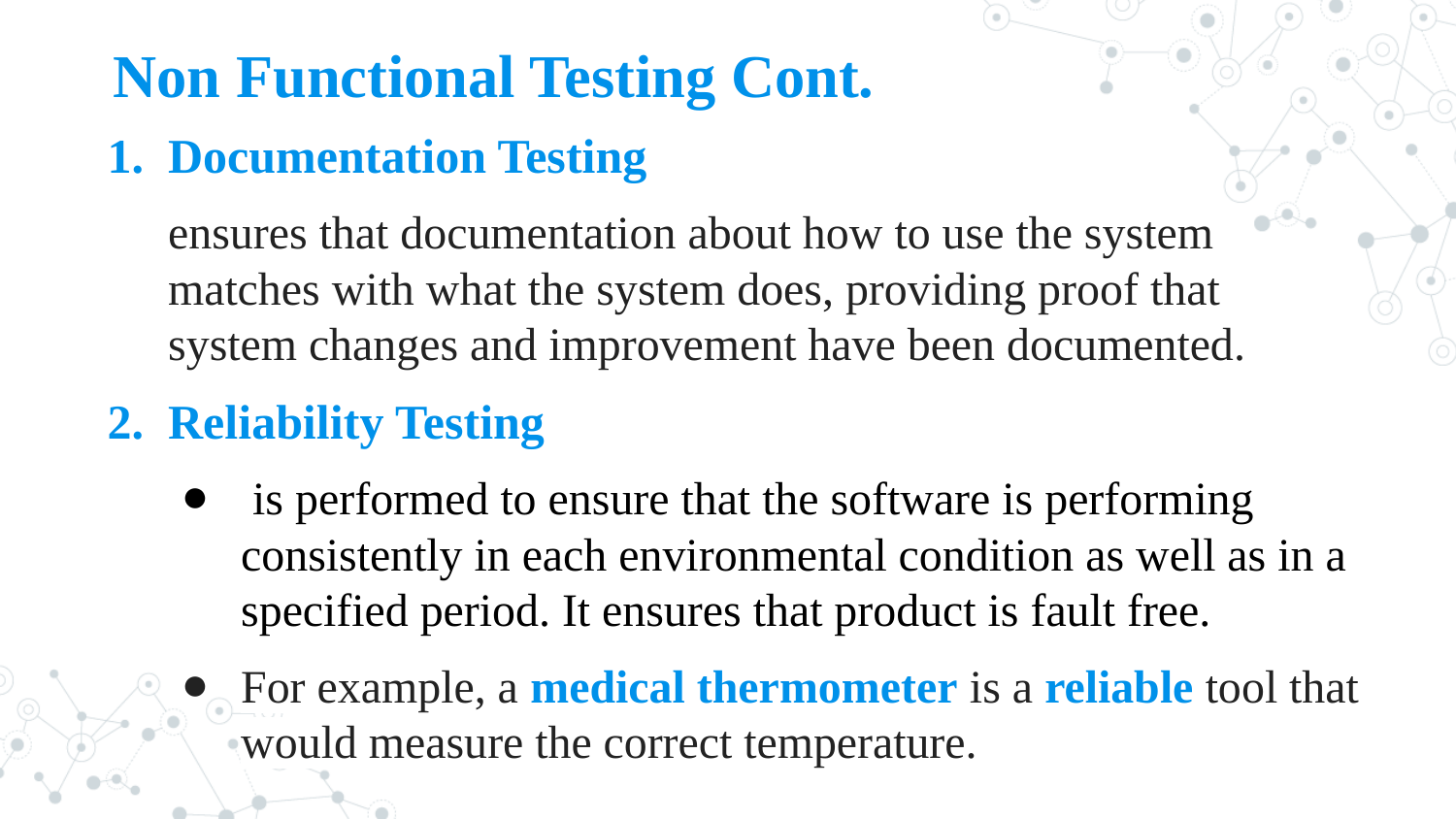

# Non Functional Testing Cont.
Documentation Testing
ensures that documentation about how to use the system matches with what the system does, providing proof that system changes and improvement have been documented.
2.  Reliability Testing
 is performed to ensure that the software is performing consistently in each environmental condition as well as in a specified period. It ensures that product is fault free.
For example, a medical thermometer is a reliable tool that would measure the correct temperature.

27